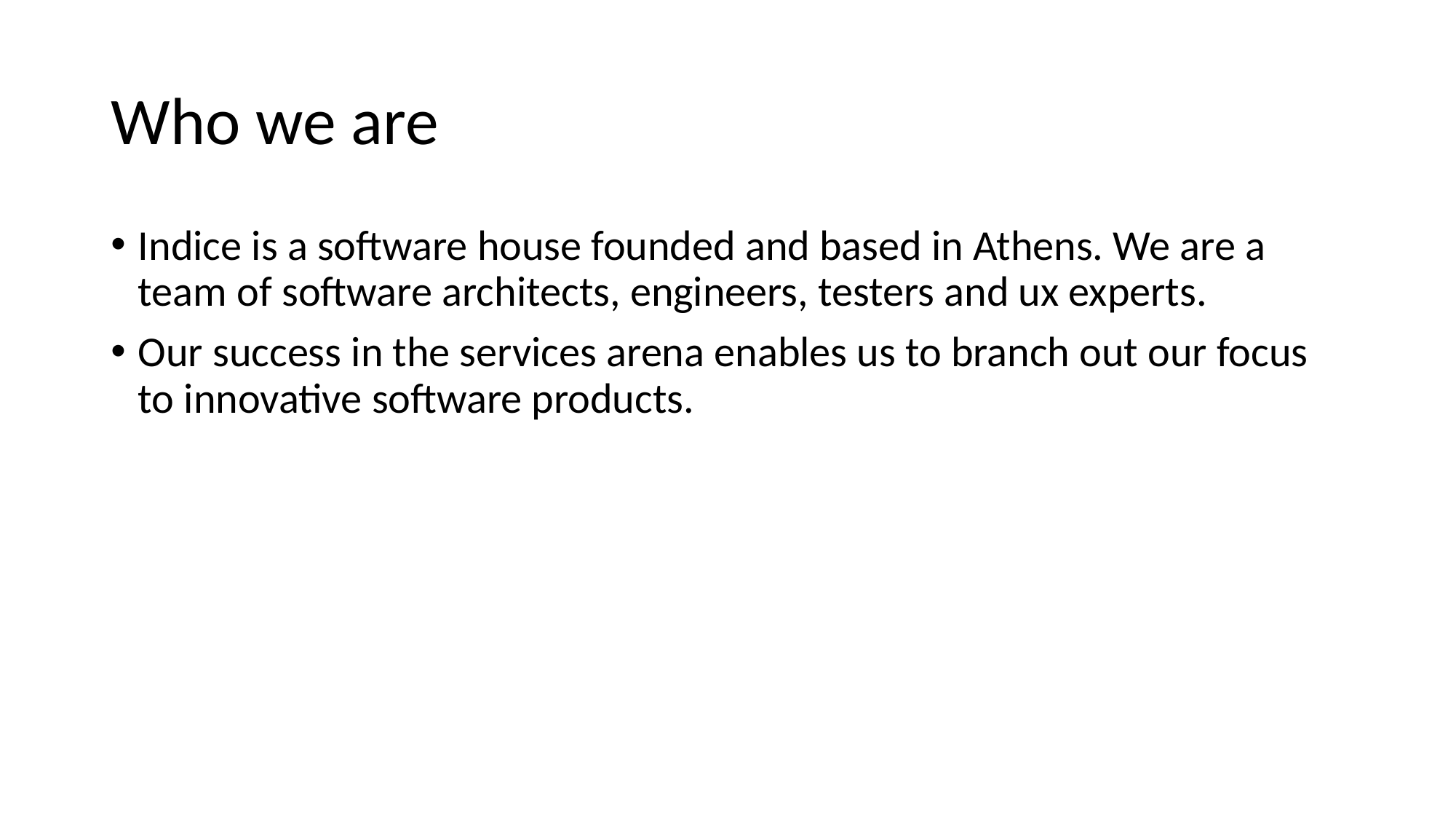

# Who we are
Indice is a software house founded and based in Athens. We are a team of software architects, engineers, testers and ux experts.
Our success in the services arena enables us to branch out our focus to innovative software products.